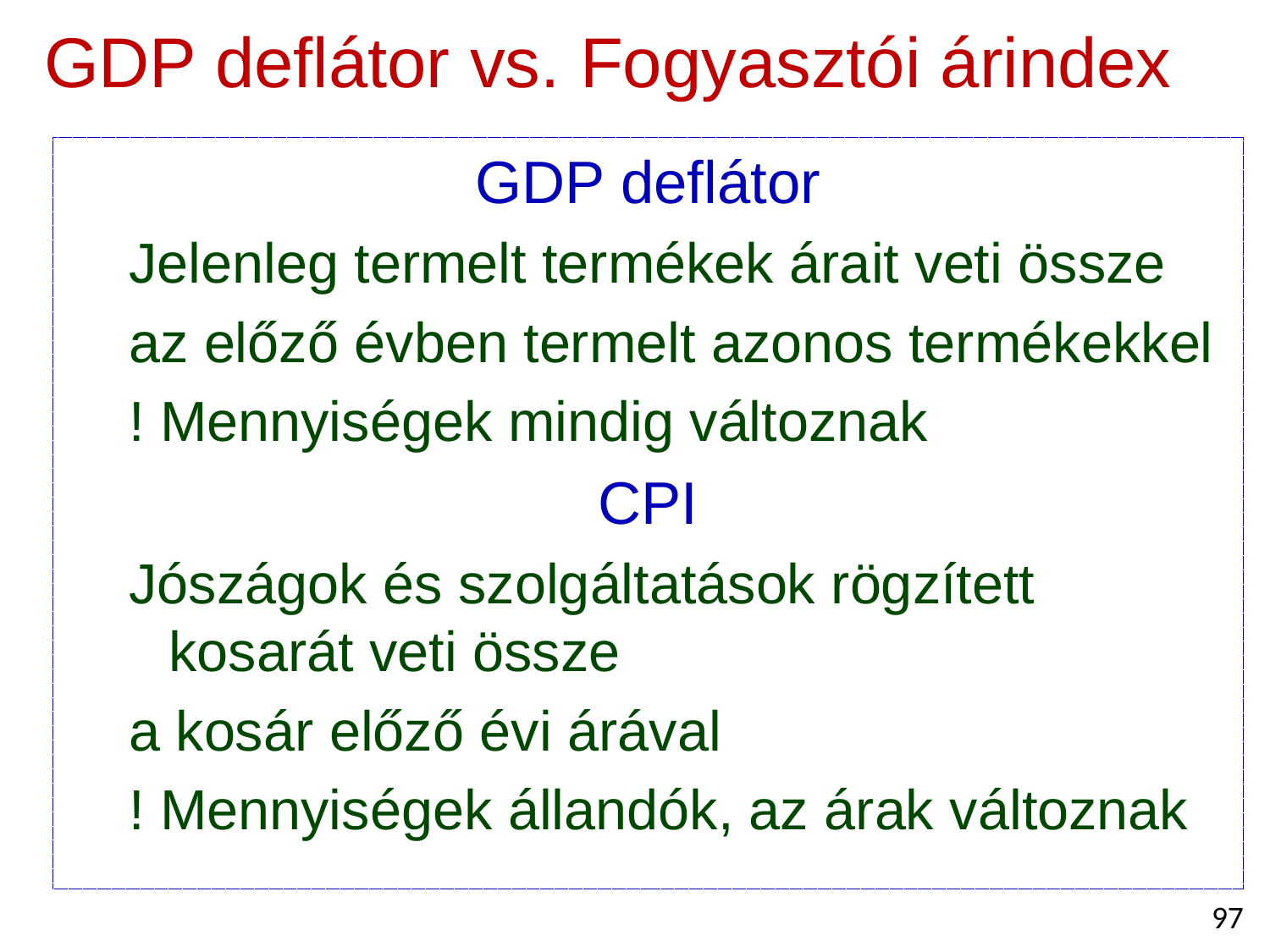

GDP deflátor vs. Fogyasztói árindex
GDP deflátor
Jelenleg termelt termékek árait veti össze
az előző évben termelt azonos termékekkel
! Mennyiségek mindig változnak
CPI
Jószágok és szolgáltatások rögzített kosarát veti össze
a kosár előző évi árával
! Mennyiségek állandók, az árak változnak
97